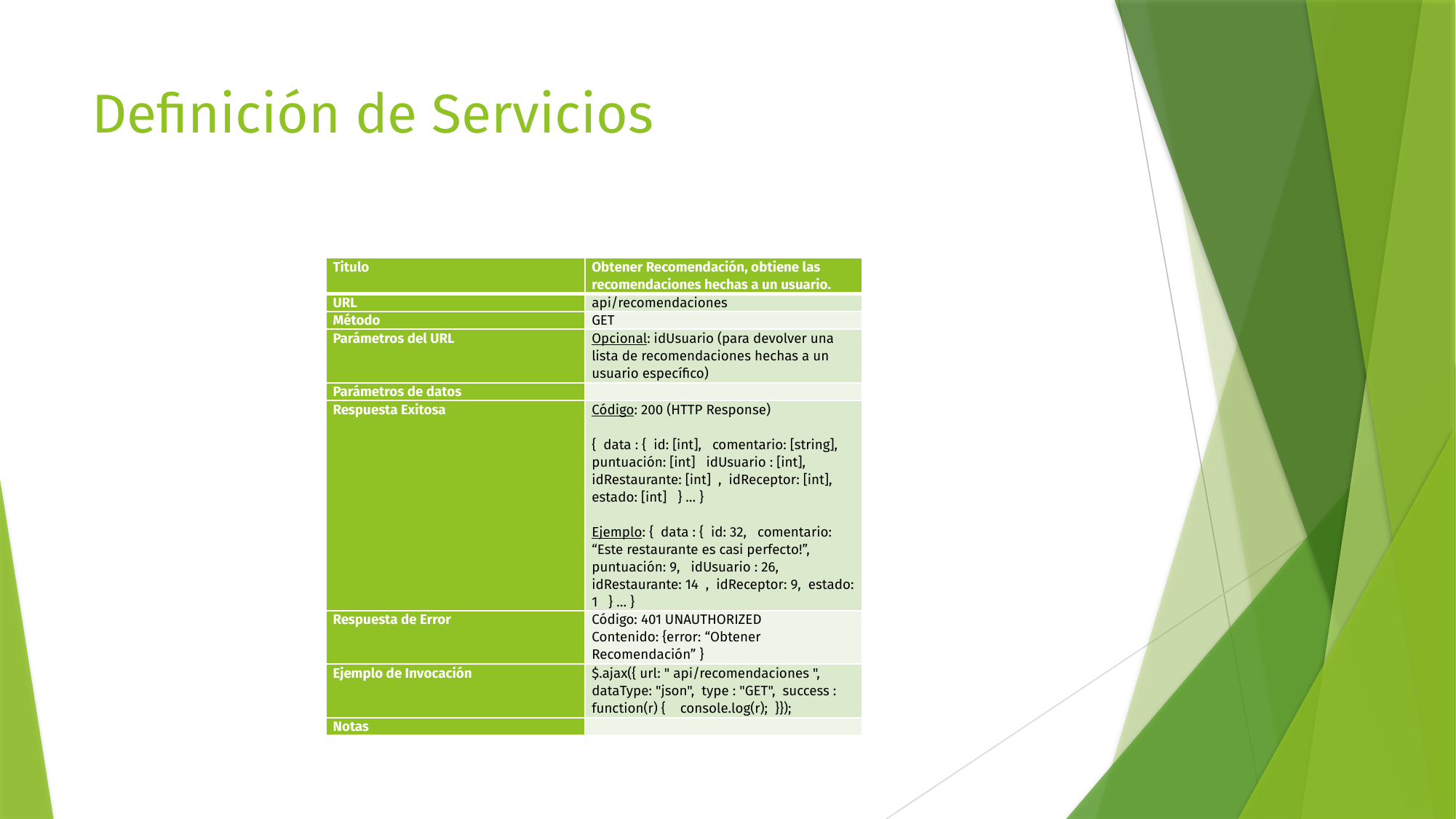

# Definición de Servicios
| Titulo | Obtener Recomendación, obtiene las recomendaciones hechas a un usuario. |
| --- | --- |
| URL | api/recomendaciones |
| Método | GET |
| Parámetros del URL | Opcional: idUsuario (para devolver una lista de recomendaciones hechas a un usuario específico) |
| Parámetros de datos |  |
| Respuesta Exitosa | Código: 200 (HTTP Response)   { data : { id: [int], comentario: [string], puntuación: [int] idUsuario : [int], idRestaurante: [int] , idReceptor: [int], estado: [int] } … }   Ejemplo: { data : { id: 32, comentario: “Este restaurante es casi perfecto!”, puntuación: 9, idUsuario : 26, idRestaurante: 14 , idReceptor: 9, estado: 1 } … } |
| Respuesta de Error | Código: 401 UNAUTHORIZED Contenido: {error: “Obtener Recomendación” } |
| Ejemplo de Invocación | $.ajax({ url: " api/recomendaciones ", dataType: "json", type : "GET", success : function(r) { console.log(r); }}); |
| Notas |  |